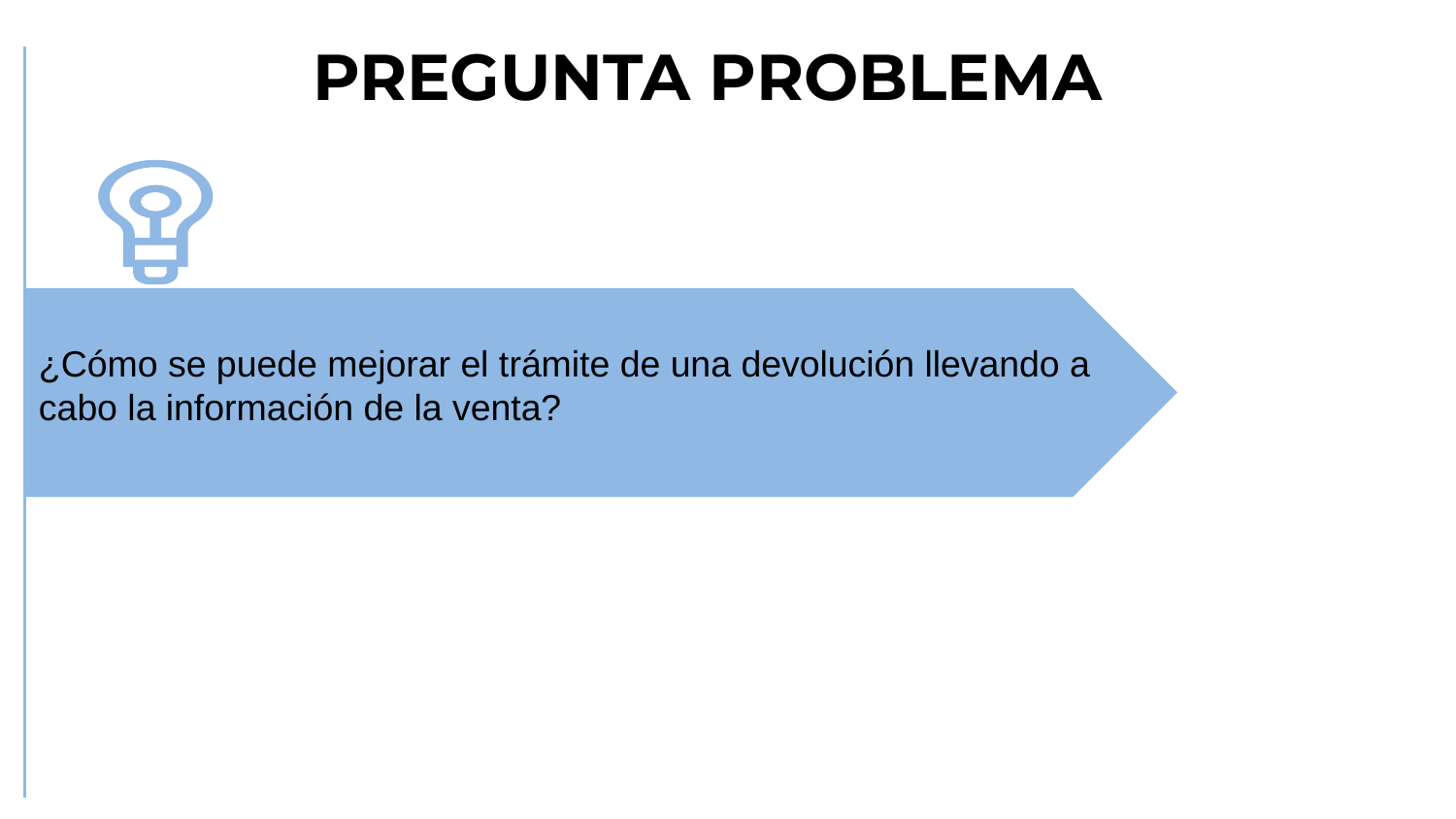

# PREGUNTA PROBLEMA

¿Cómo se puede mejorar el trámite de una devolución llevando a cabo la información de la venta?